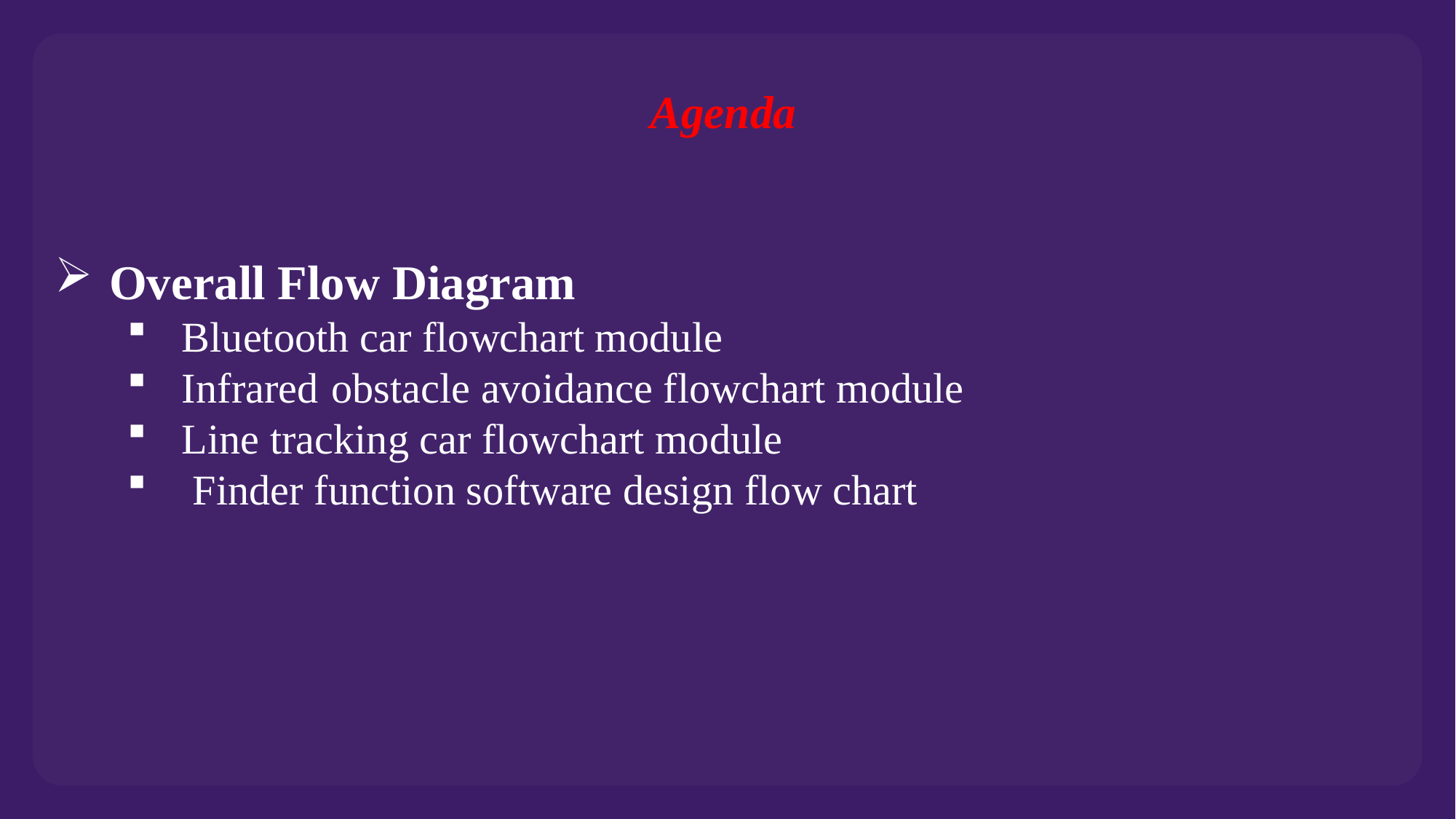

Agenda

Overall Flow Diagram
Bluetooth car flowchart module
Infrared obstacle avoidance flowchart module
Line tracking car flowchart module
 Finder function software design flow chart